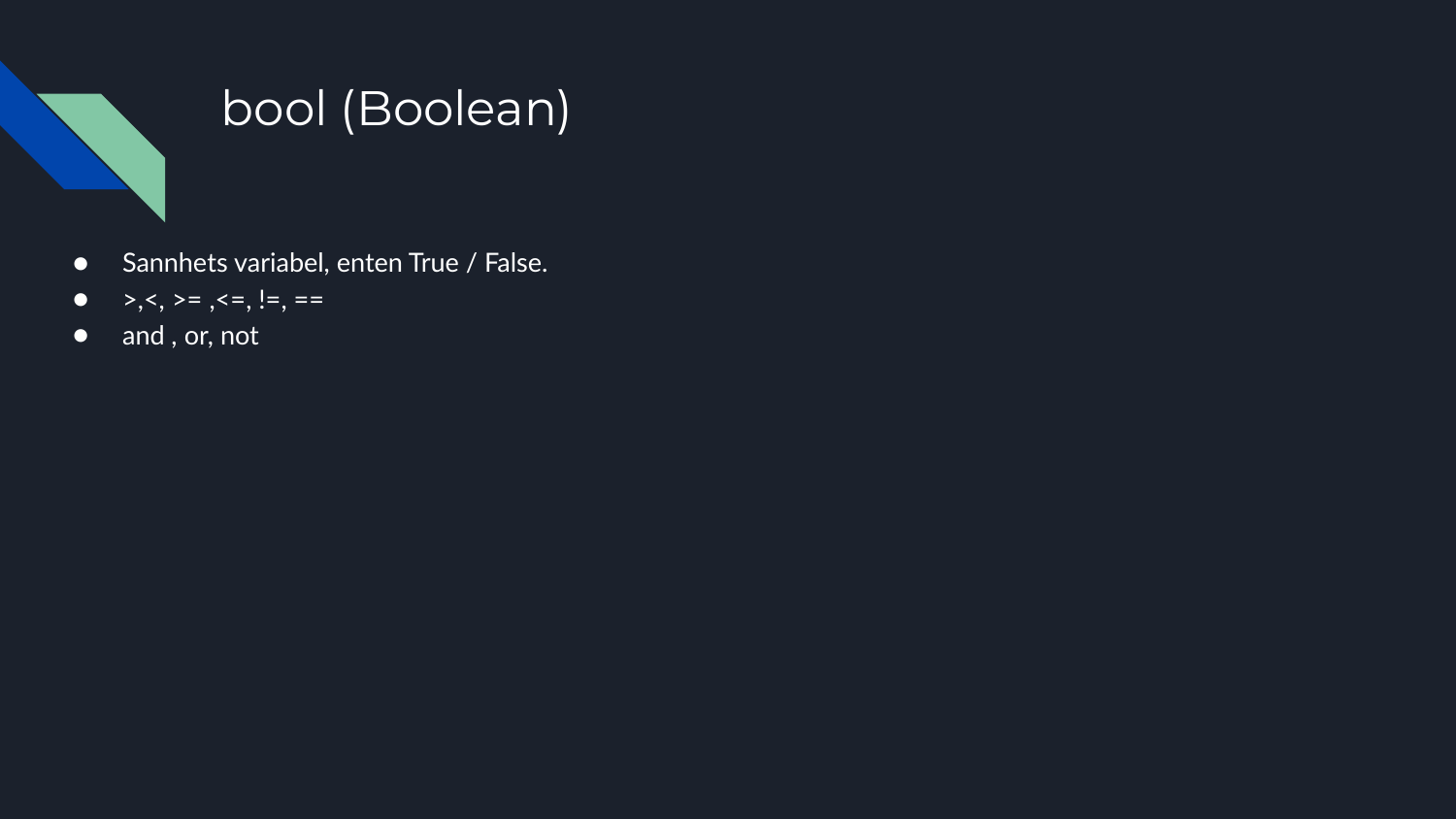

# bool (Boolean)
Sannhets variabel, enten True / False.
>,<, >= ,<=, !=, ==
and , or, not